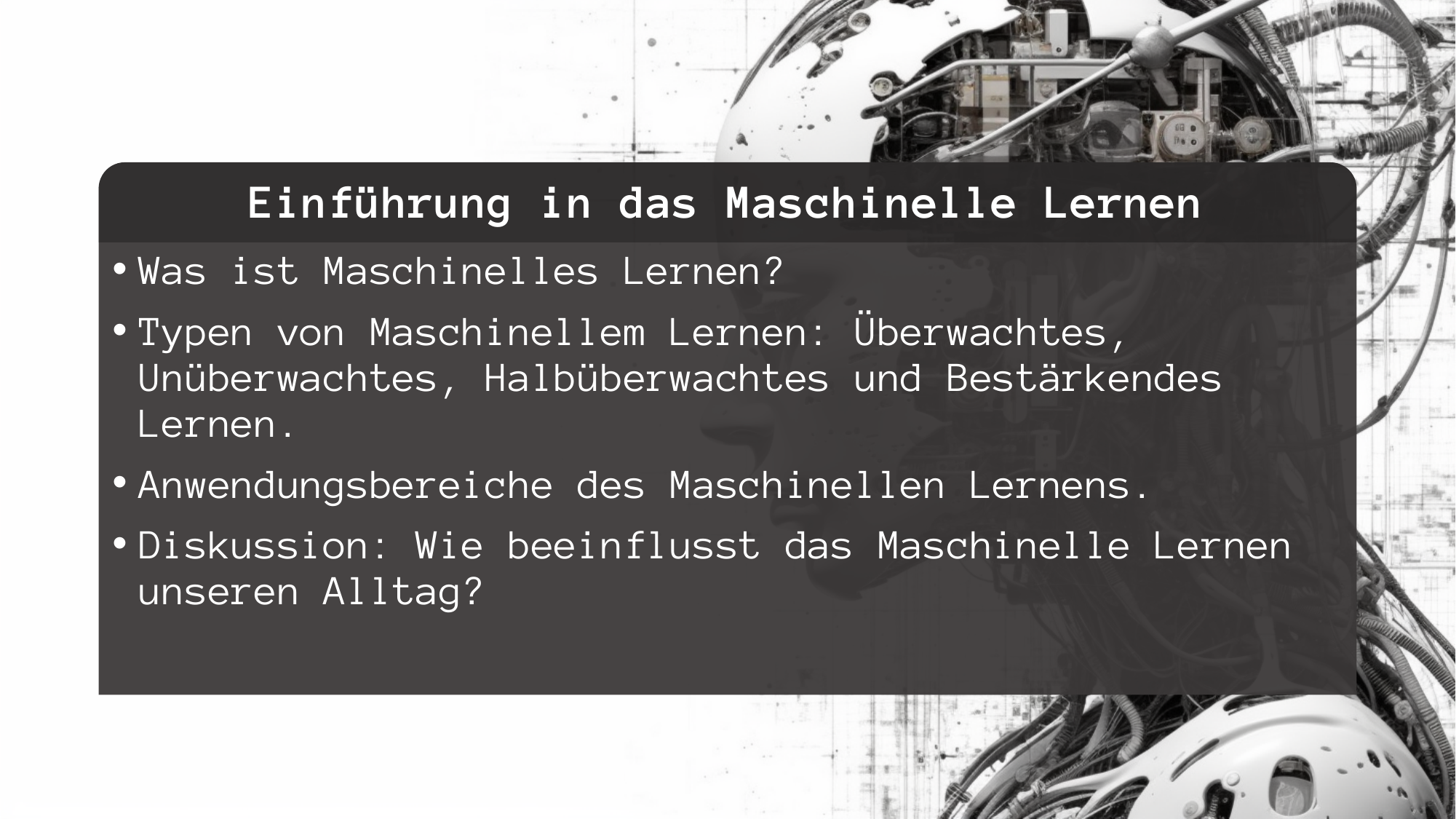

# Einführung in das Maschinelle Lernen
Was ist Maschinelles Lernen?
Typen von Maschinellem Lernen: Überwachtes, Unüberwachtes, Halbüberwachtes und Bestärkendes Lernen.
Anwendungsbereiche des Maschinellen Lernens.
Diskussion: Wie beeinflusst das Maschinelle Lernen unseren Alltag?